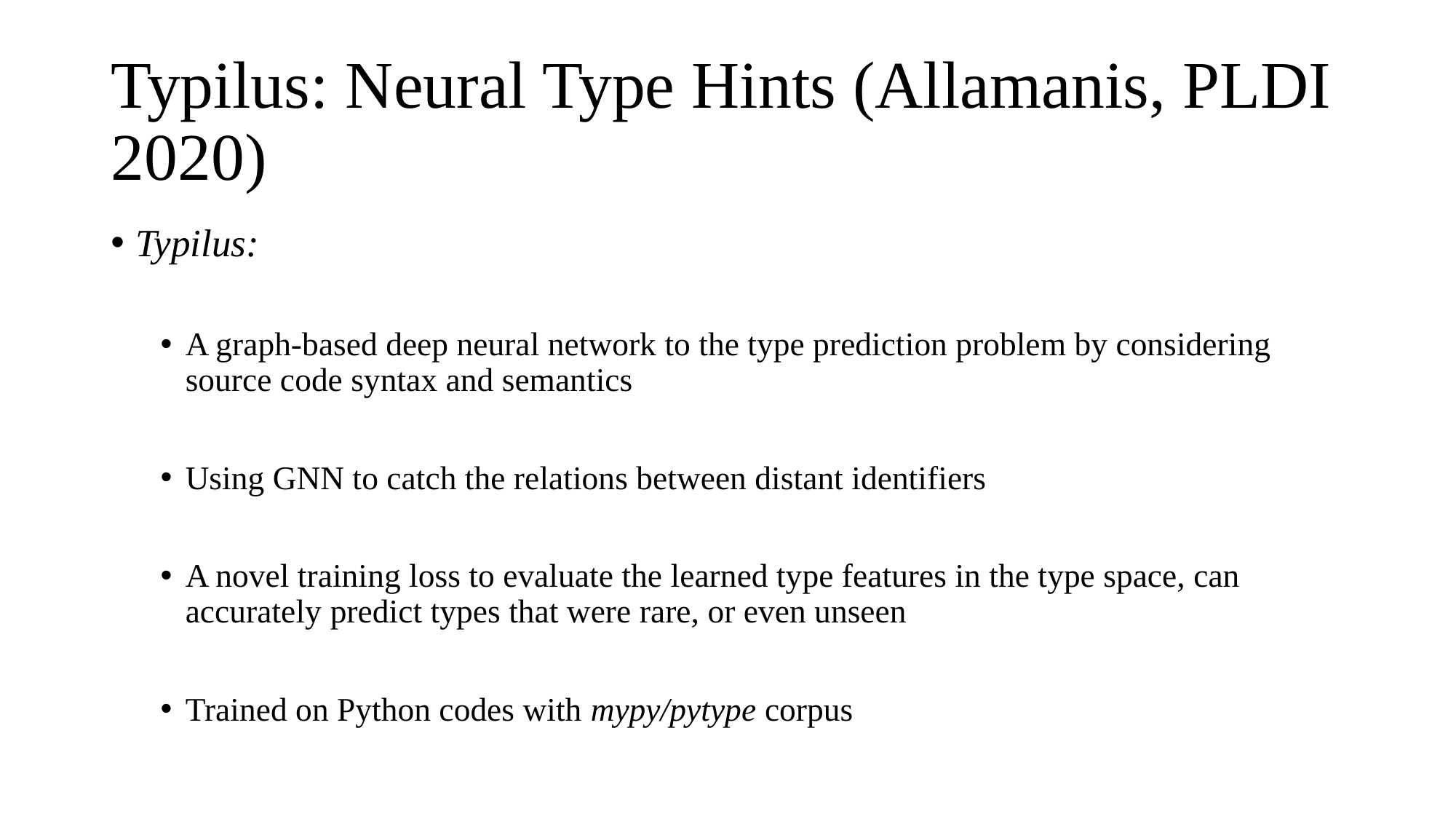

# Typilus: Neural Type Hints (Allamanis, PLDI 2020)
Typilus:

A graph-based deep neural network to the type prediction problem by considering source code syntax and semantics

Using GNN to catch the relations between distant identifiers

A novel training loss to evaluate the learned type features in the type space, can accurately predict types that were rare, or even unseen

Trained on Python codes with mypy/pytype corpus